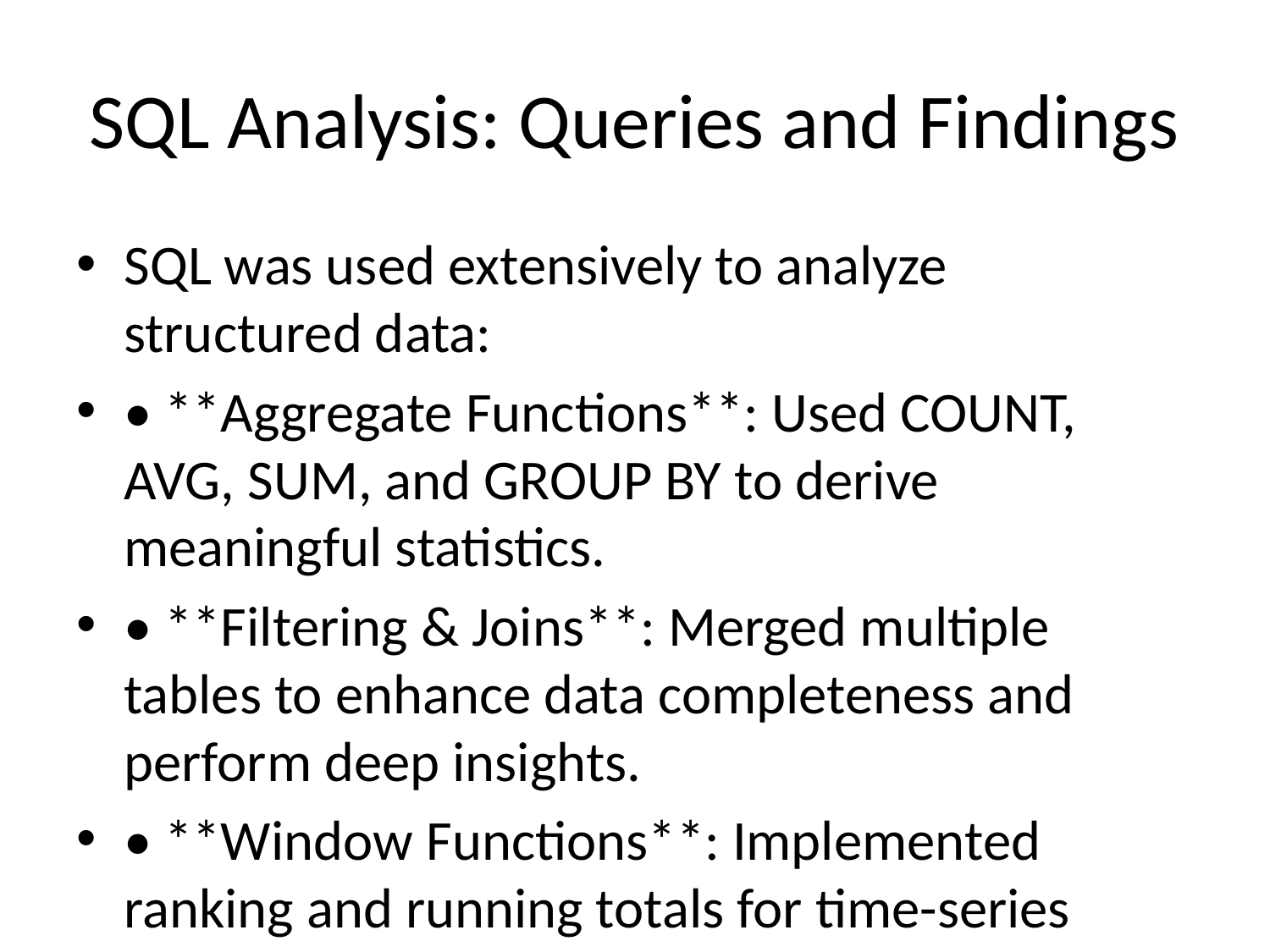

# SQL Analysis: Queries and Findings
SQL was used extensively to analyze structured data:
• **Aggregate Functions**: Used COUNT, AVG, SUM, and GROUP BY to derive meaningful statistics.
• **Filtering & Joins**: Merged multiple tables to enhance data completeness and perform deep insights.
• **Window Functions**: Implemented ranking and running totals for time-series analysis.
Findings from SQL analysis helped shape our machine learning models by identifying key business patterns.